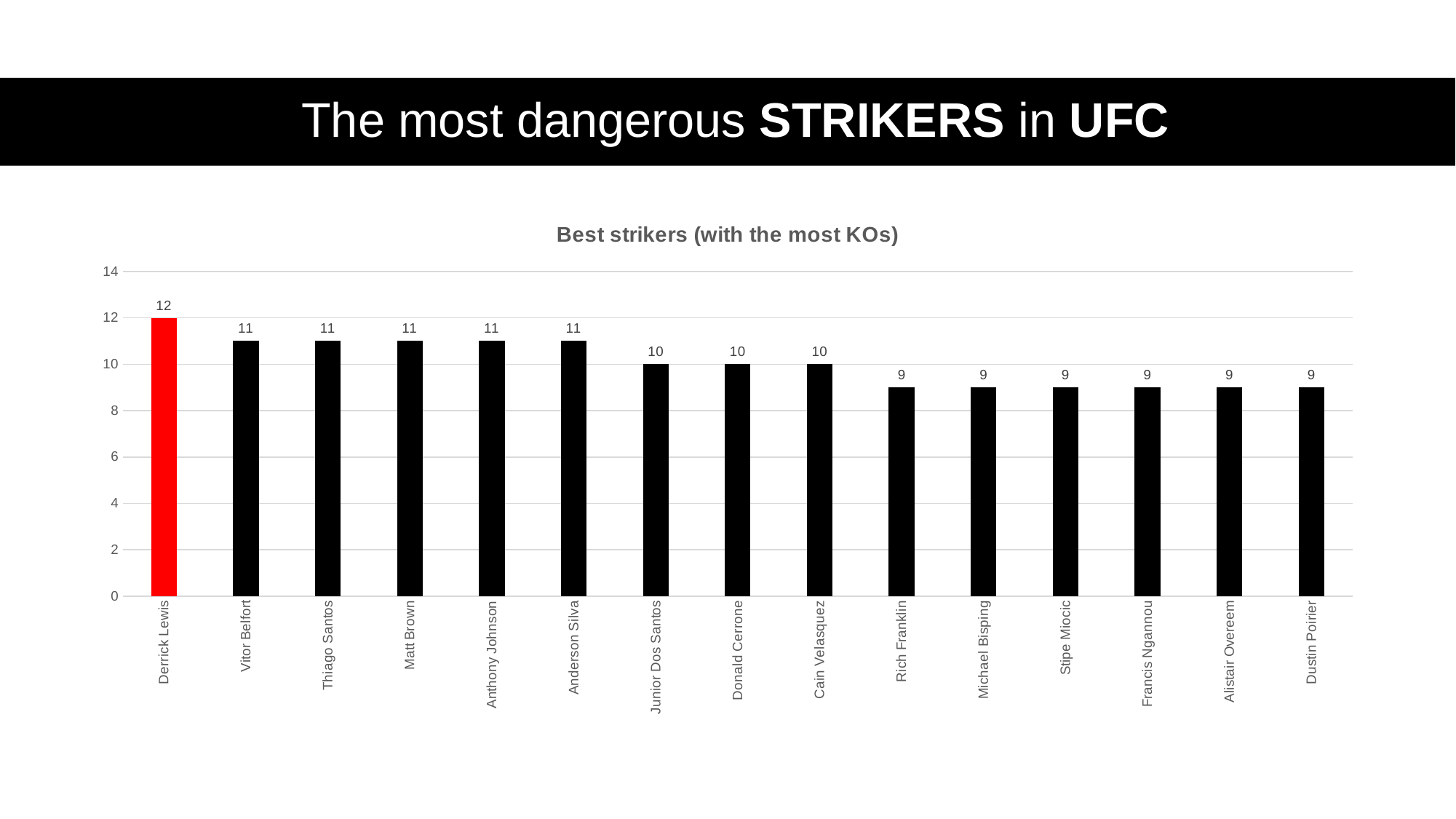

# The most dangerous STRIKERS in UFC

### Chart: Best strikers (with the most KOs)

| Category | Number of wins by KO |
|---|---|
| Derrick Lewis | 12.0 |
| Vitor Belfort | 11.0 |
| Thiago Santos | 11.0 |
| Matt Brown | 11.0 |
| Anthony Johnson | 11.0 |
| Anderson Silva | 11.0 |
| Junior Dos Santos | 10.0 |
| Donald Cerrone | 10.0 |
| Cain Velasquez | 10.0 |
| Rich Franklin | 9.0 |
| Michael Bisping | 9.0 |
| Stipe Miocic | 9.0 |
| Francis Ngannou | 9.0 |
| Alistair Overeem | 9.0 |
| Dustin Poirier | 9.0 |